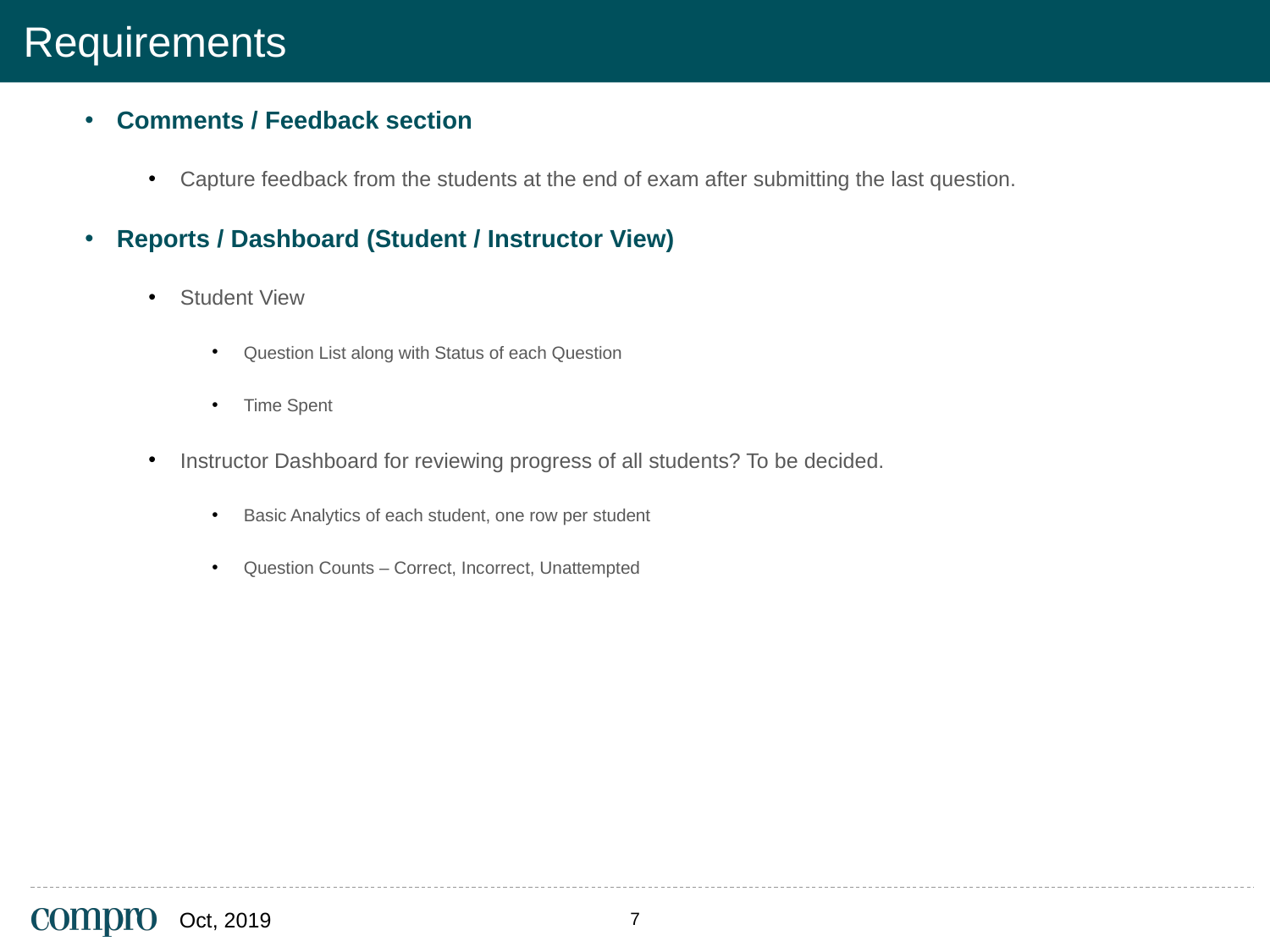

# Requirements
Comments / Feedback section
Capture feedback from the students at the end of exam after submitting the last question.
Reports / Dashboard (Student / Instructor View)
Student View
Question List along with Status of each Question
Time Spent
Instructor Dashboard for reviewing progress of all students? To be decided.
Basic Analytics of each student, one row per student
Question Counts – Correct, Incorrect, Unattempted